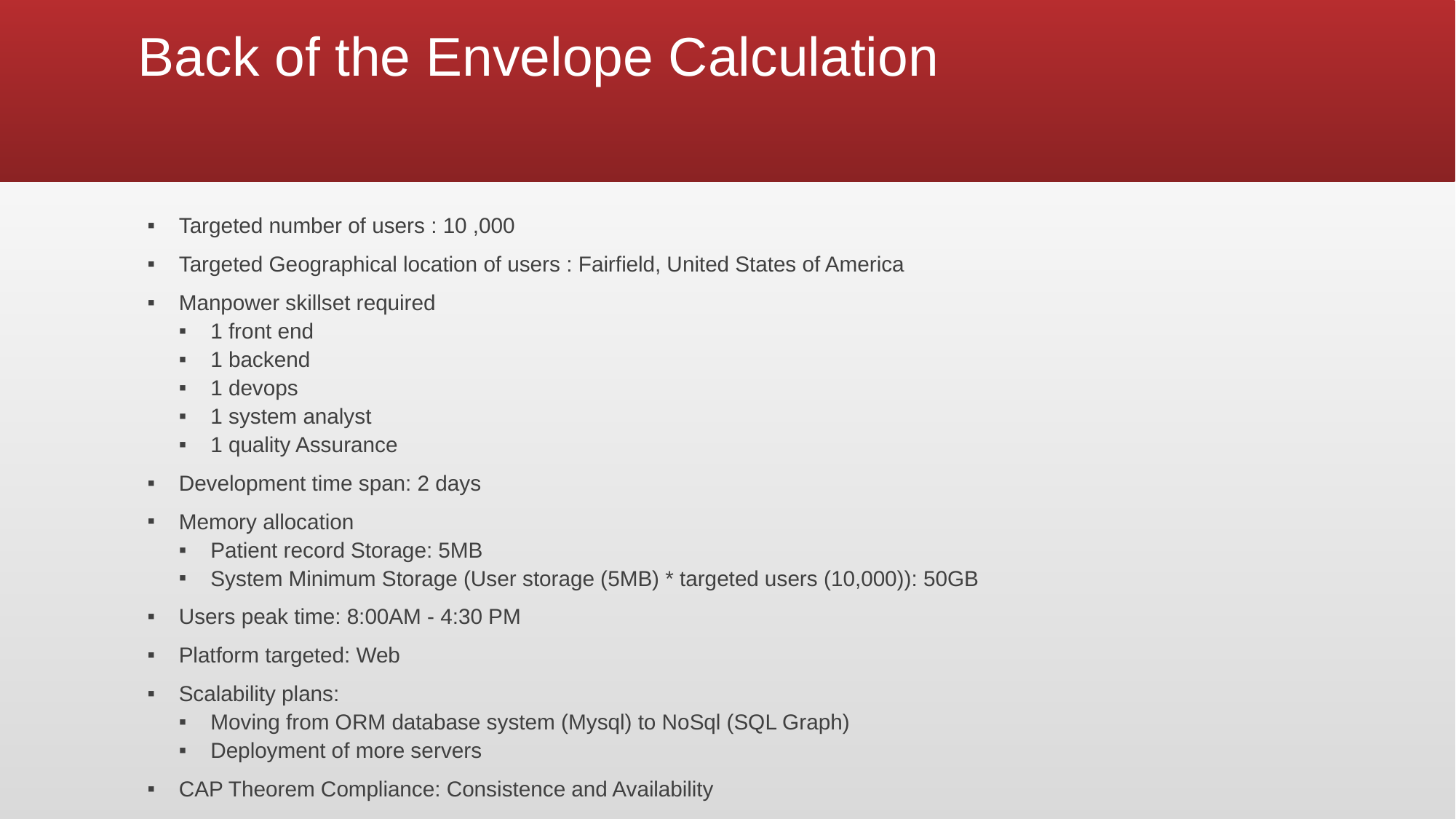

# Back of the Envelope Calculation
Targeted number of users : 10 ,000
Targeted Geographical location of users : Fairfield, United States of America
Manpower skillset required
1 front end
1 backend
1 devops
1 system analyst
1 quality Assurance
Development time span: 2 days
Memory allocation
Patient record Storage: 5MB
System Minimum Storage (User storage (5MB) * targeted users (10,000)): 50GB
Users peak time: 8:00AM - 4:30 PM
Platform targeted: Web
Scalability plans:
Moving from ORM database system (Mysql) to NoSql (SQL Graph)
Deployment of more servers
CAP Theorem Compliance: Consistence and Availability